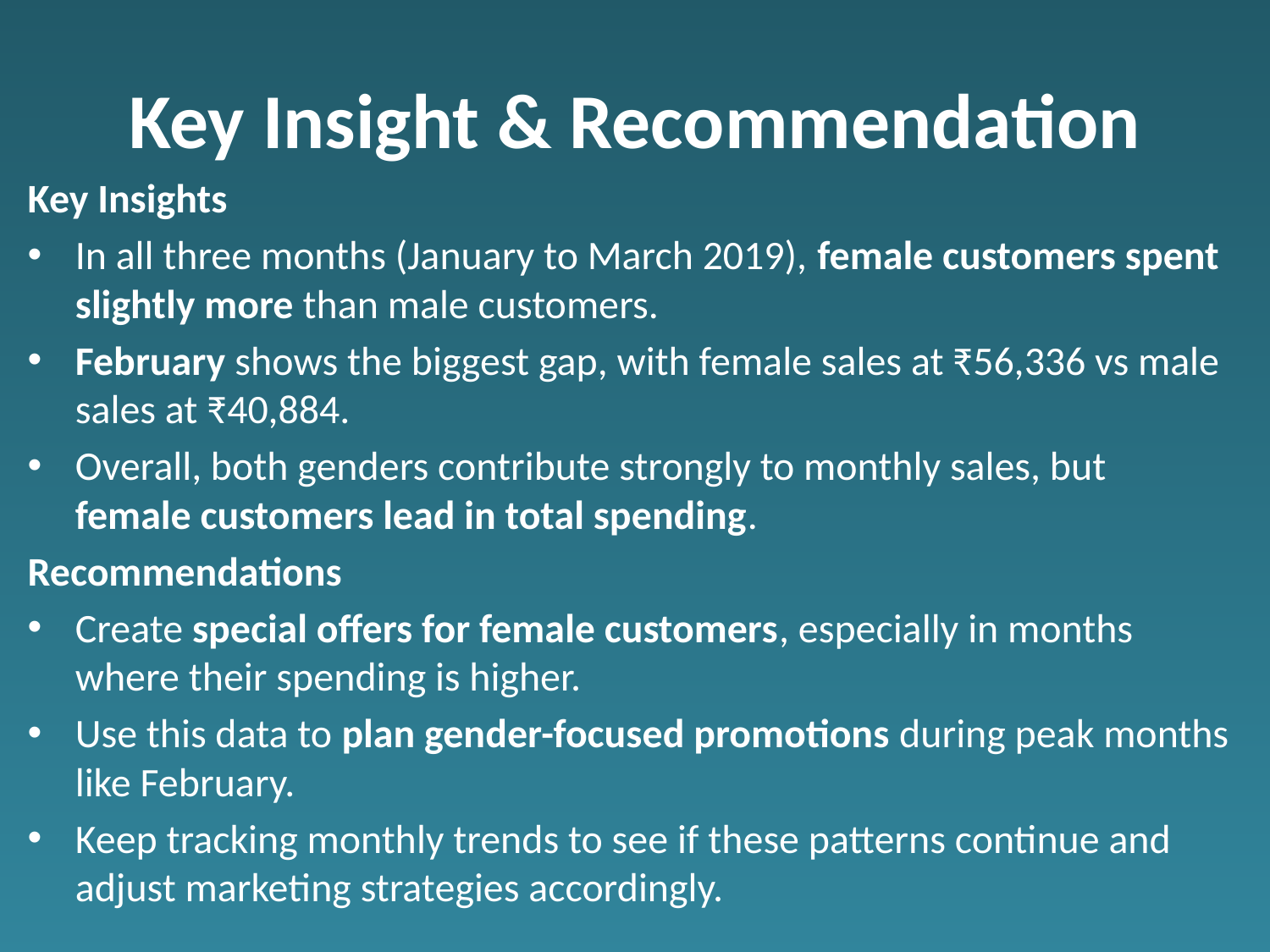

# Key Insight & Recommendation
Key Insights
In all three months (January to March 2019), female customers spent slightly more than male customers.
February shows the biggest gap, with female sales at ₹56,336 vs male sales at ₹40,884.
Overall, both genders contribute strongly to monthly sales, but female customers lead in total spending.
Recommendations
Create special offers for female customers, especially in months where their spending is higher.
Use this data to plan gender-focused promotions during peak months like February.
Keep tracking monthly trends to see if these patterns continue and adjust marketing strategies accordingly.